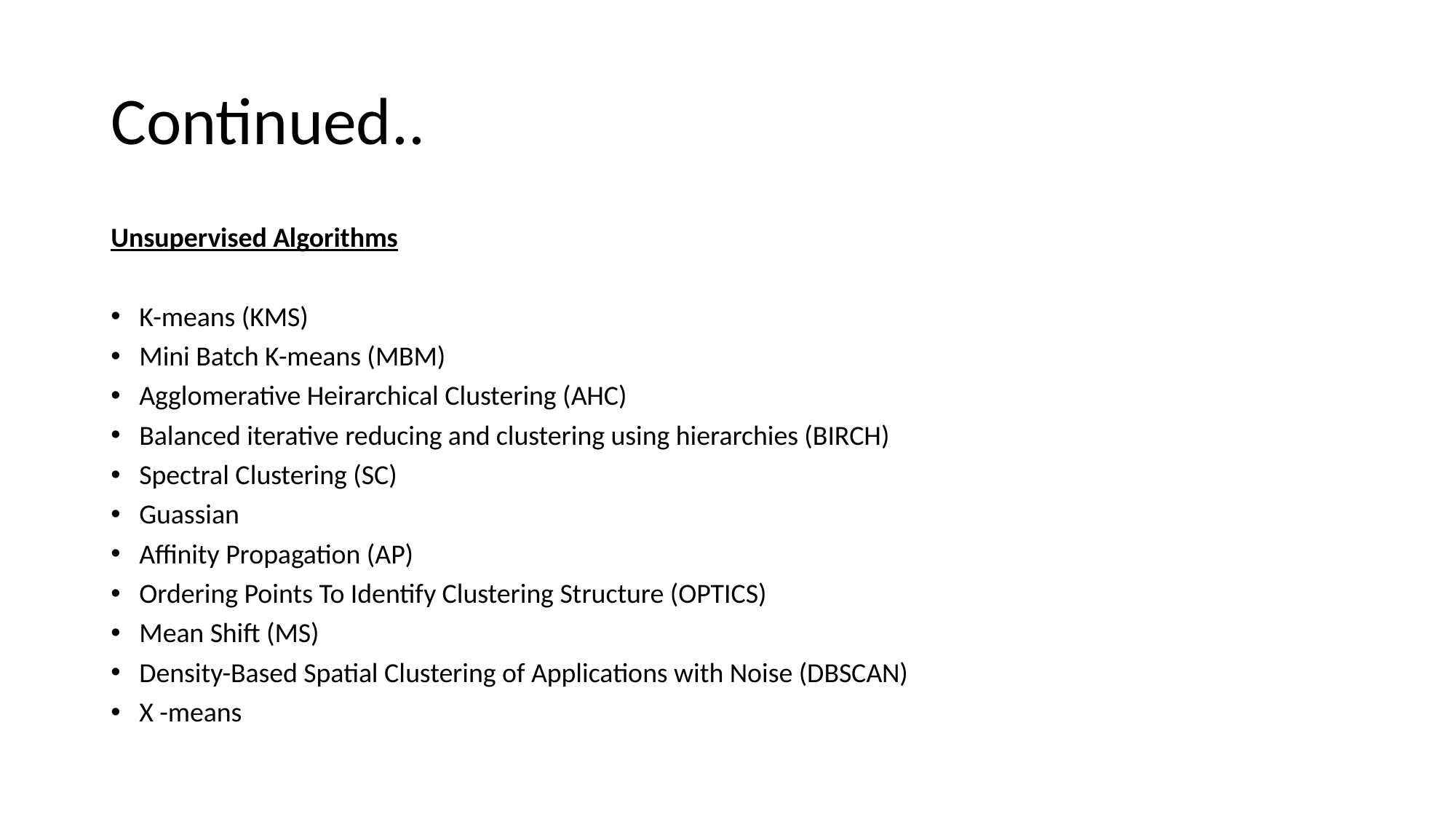

# Continued..
Unsupervised Algorithms

K-means (KMS)
Mini Batch K-means (MBM)
Agglomerative Heirarchical Clustering (AHC)
Balanced iterative reducing and clustering using hierarchies (BIRCH)
Spectral Clustering (SC)
Guassian
Affinity Propagation (AP)
Ordering Points To Identify Clustering Structure (OPTICS)
Mean Shift (MS)
Density-Based Spatial Clustering of Applications with Noise (DBSCAN)
X -means